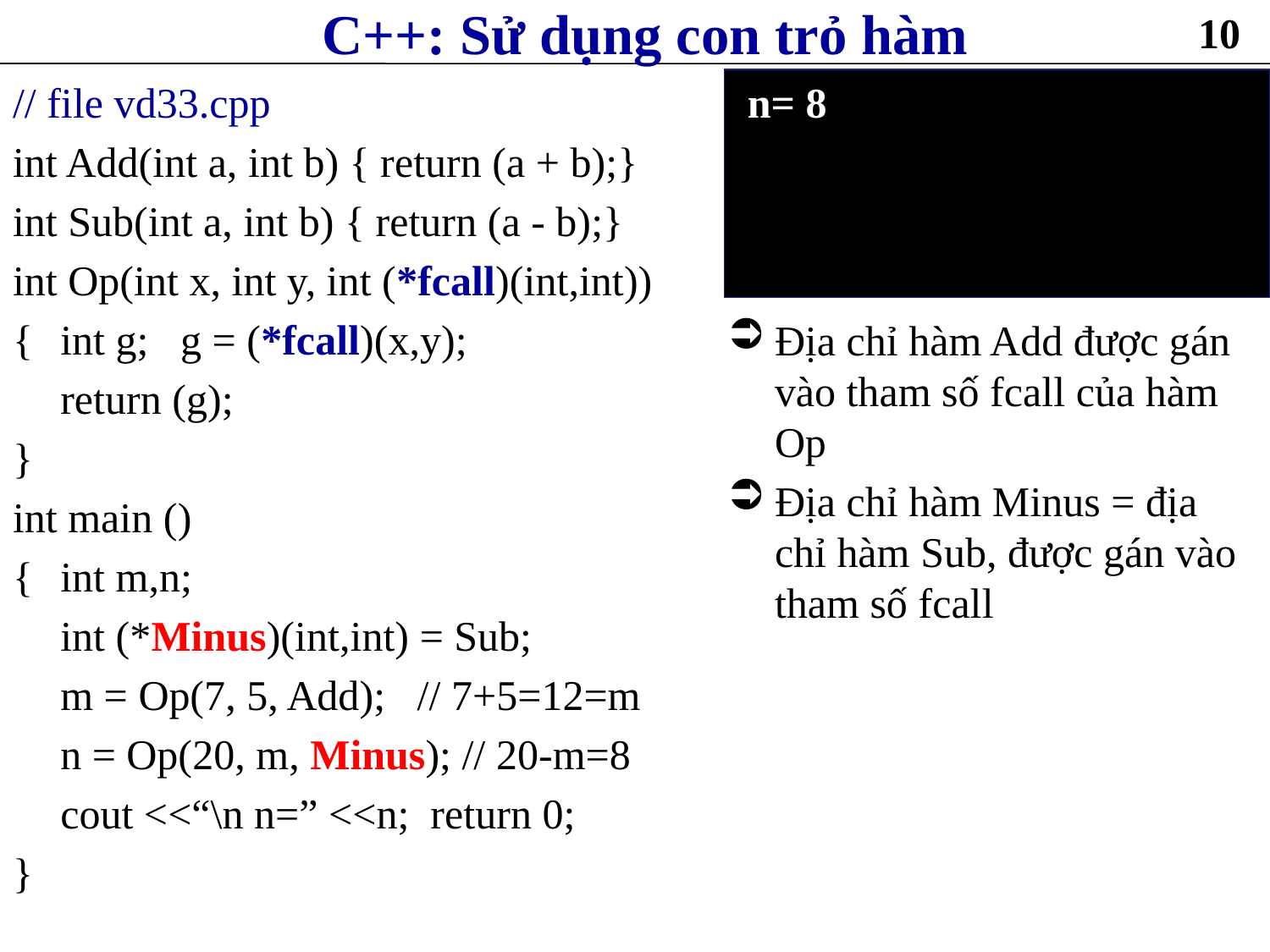

# C++: Sử dụng con trỏ hàm
10
// file vd33.cpp
int Add(int a, int b) { return (a + b);}
int Sub(int a, int b) { return (a - b);}
int Op(int x, int y, int (*fcall)(int,int))
{ 	int g;   g = (*fcall)(x,y);
	return (g);
}
int main ()
{ 	int m,n;
	int (*Minus)(int,int) = Sub;
	m = Op(7, 5, Add);   // 7+5=12=m
	n = Op(20, m, Minus); // 20-m=8
	cout <<“\n n=” <<n;  return 0;
}
 n= 8

Địa chỉ hàm Add được gán vào tham số fcall của hàm Op
Địa chỉ hàm Minus = địa chỉ hàm Sub, được gán vào tham số fcall